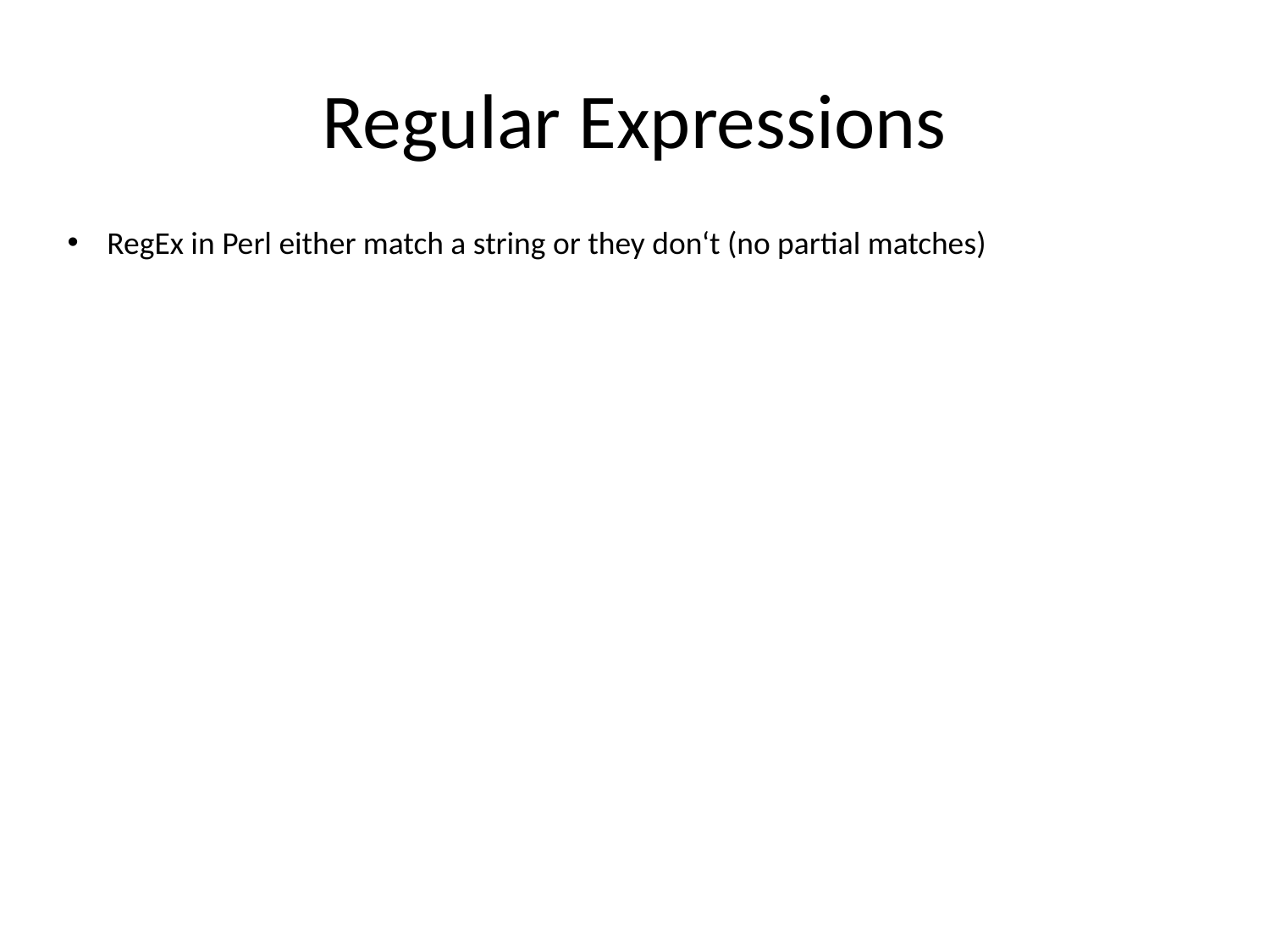

# Regular Expressions
RegEx in Perl either match a string or they don‘t (no partial matches)